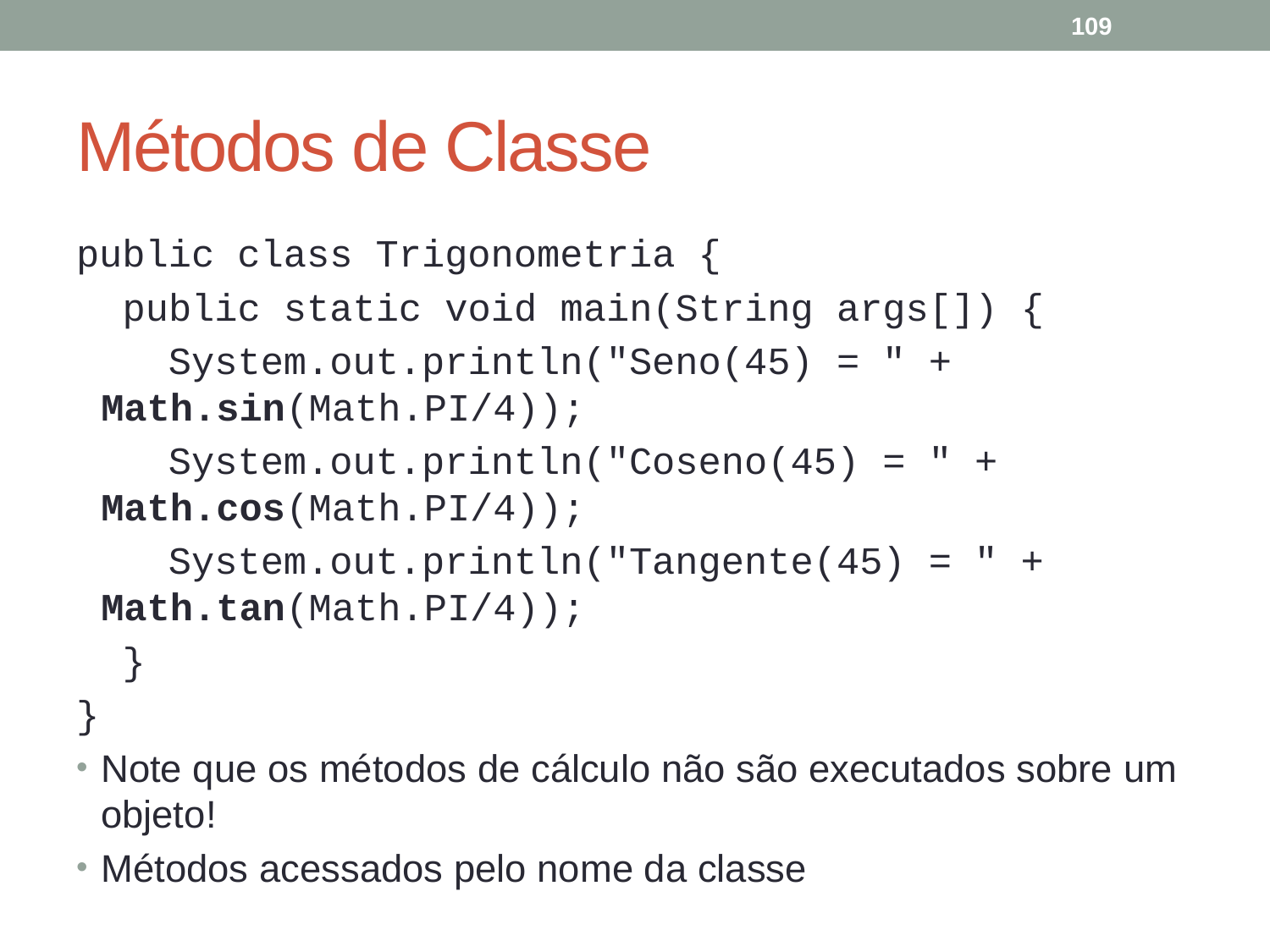

109
# Métodos de Classe
public class Trigonometria {
  public static void main(String args[]) {
    System.out.println("Seno(45) = " + Math.sin(Math.PI/4));
    System.out.println("Coseno(45) = " + Math.cos(Math.PI/4));
    System.out.println("Tangente(45) = " + Math.tan(Math.PI/4));
  }
}
Note que os métodos de cálculo não são executados sobre um objeto!
Métodos acessados pelo nome da classe